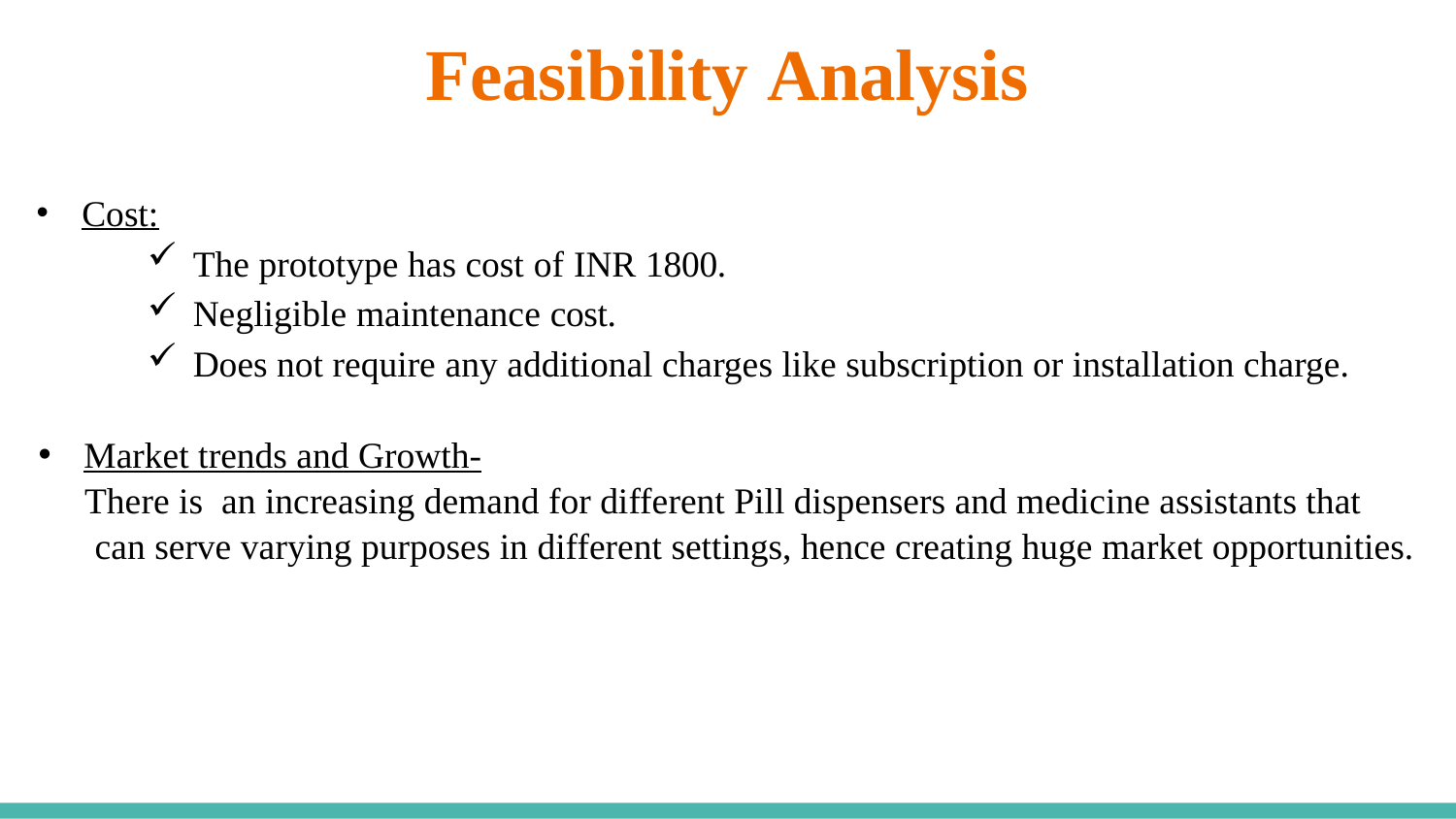

# Feasibility Analysis
Cost:
The prototype has cost of INR 1800.
Negligible maintenance cost.
Does not require any additional charges like subscription or installation charge.

Market trends and Growth-
     There is  an increasing demand for different Pill dispensers and medicine assistants that
	can serve varying purposes in different settings, hence creating huge market opportunities.